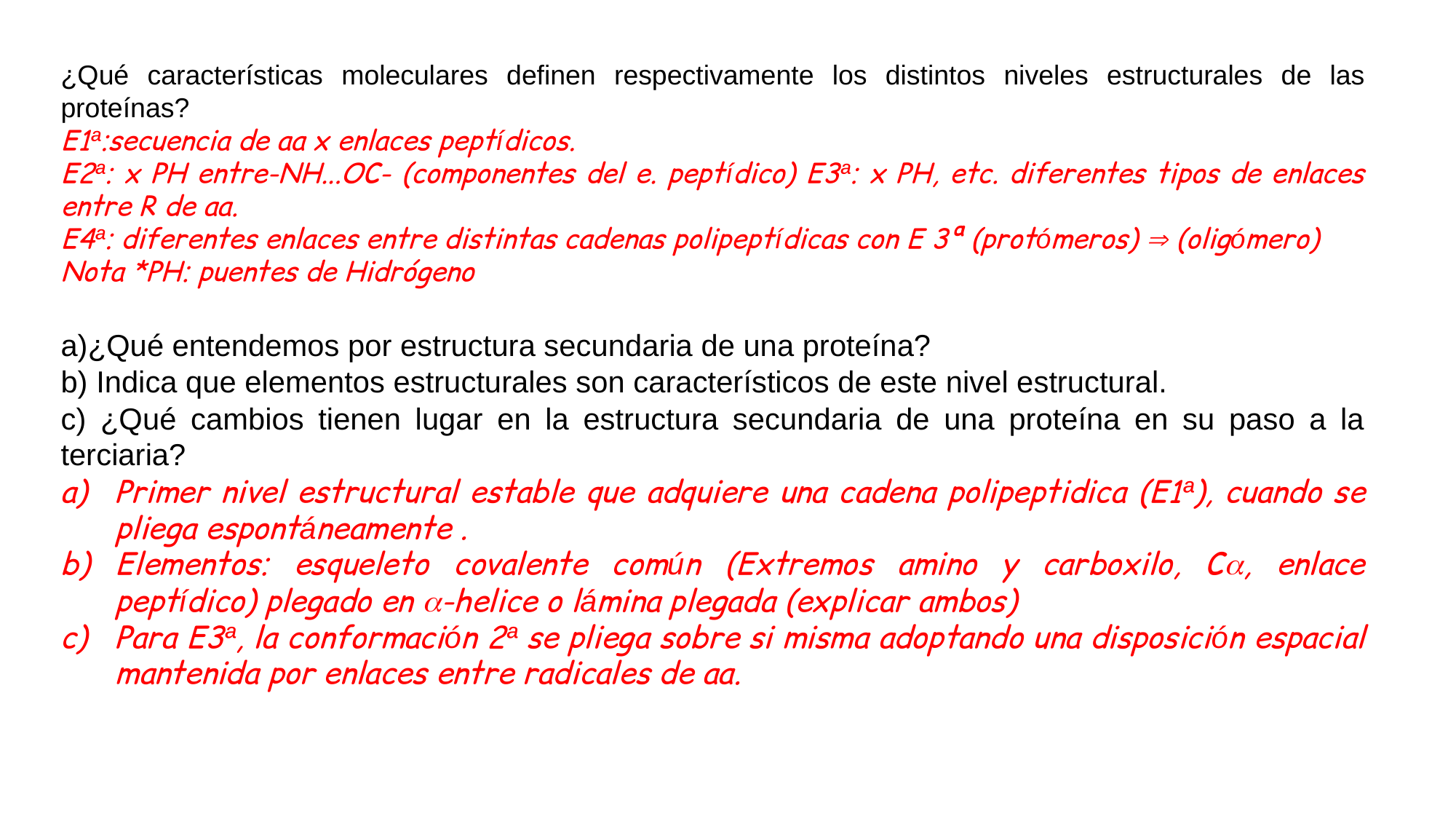

¿Qué características moleculares definen respectivamente los distintos niveles estructurales de las proteínas?
E1ª:secuencia de aa x enlaces peptídicos.
E2ª: x PH entre-NH...OC- (componentes del e. peptídico) E3ª: x PH, etc. diferentes tipos de enlaces entre R de aa.
E4ª: diferentes enlaces entre distintas cadenas polipeptídicas con E 3ª (protómeros) ⇒ (oligómero)
Nota *PH: puentes de Hidrógeno
a)¿Qué entendemos por estructura secundaria de una proteína?
b) Indica que elementos estructurales son característicos de este nivel estructural.
c) ¿Qué cambios tienen lugar en la estructura secundaria de una proteína en su paso a la terciaria?
Primer nivel estructural estable que adquiere una cadena polipeptidica (E1ª), cuando se pliega espontáneamente .
Elementos: esqueleto covalente común (Extremos amino y carboxilo, Cα, enlace peptídico) plegado en α-helice o lámina plegada (explicar ambos)
Para E3ª, la conformación 2ª se pliega sobre si misma adoptando una disposición espacial mantenida por enlaces entre radicales de aa.